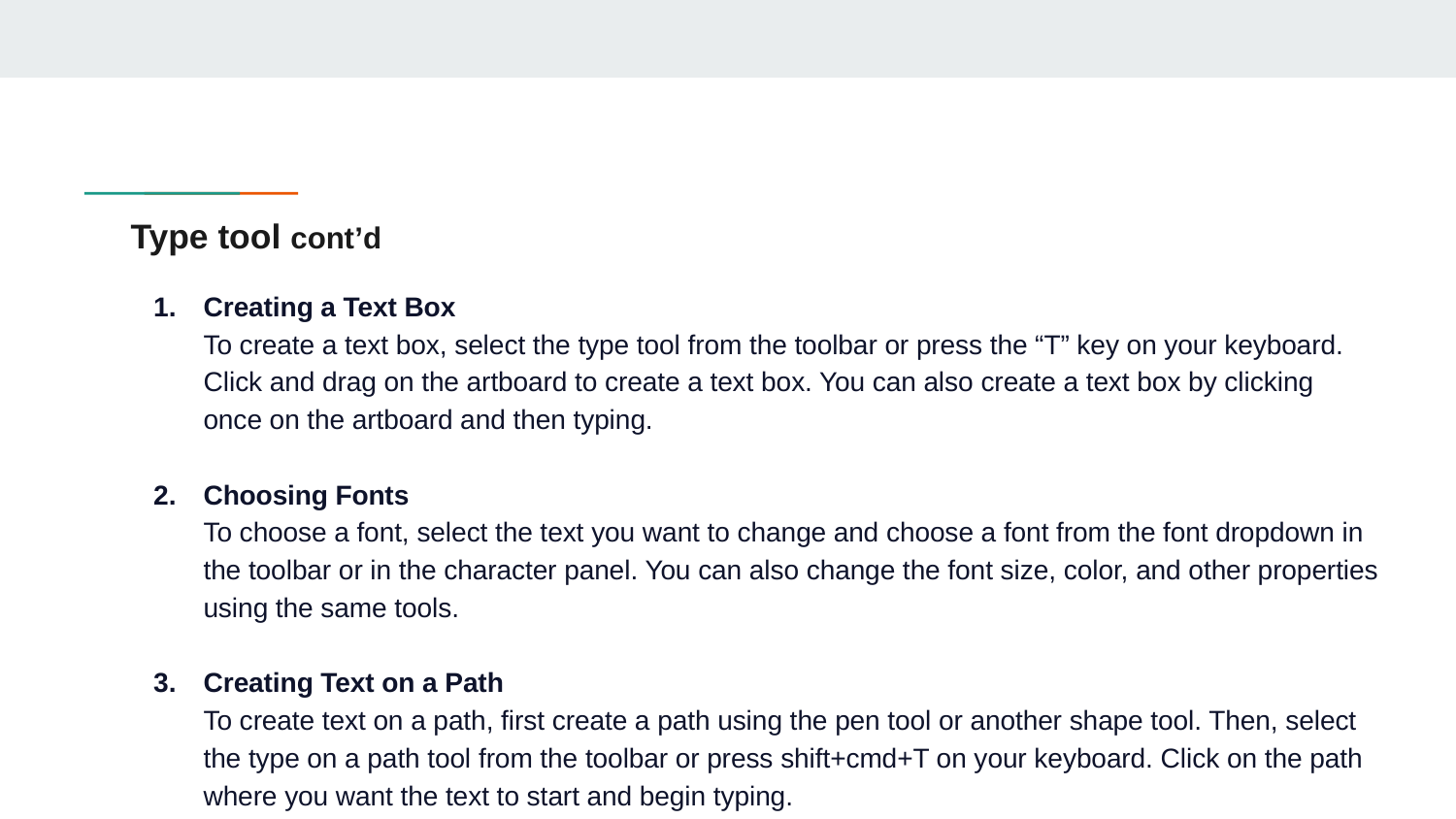

# Type tool cont’d
Creating a Text Box
To create a text box, select the type tool from the toolbar or press the “T” key on your keyboard. Click and drag on the artboard to create a text box. You can also create a text box by clicking once on the artboard and then typing.

Choosing Fonts
To choose a font, select the text you want to change and choose a font from the font dropdown in the toolbar or in the character panel. You can also change the font size, color, and other properties using the same tools.

Creating Text on a Path
To create text on a path, first create a path using the pen tool or another shape tool. Then, select the type on a path tool from the toolbar or press shift+cmd+T on your keyboard. Click on the path where you want the text to start and begin typing.